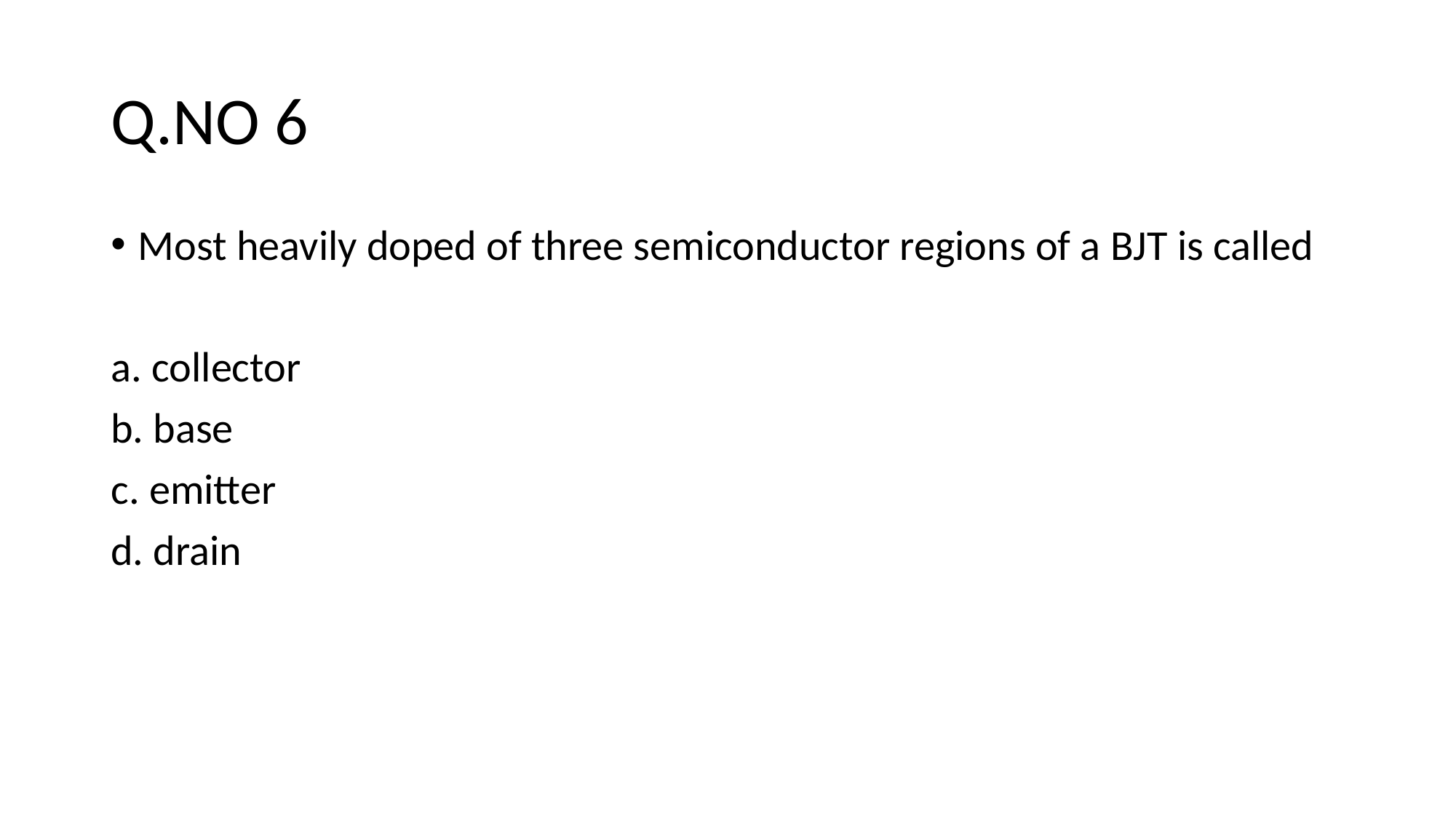

# Q.NO 6
Most heavily doped of three semiconductor regions of a BJT is called

a. collector
b. base
c. emitter
d. drain